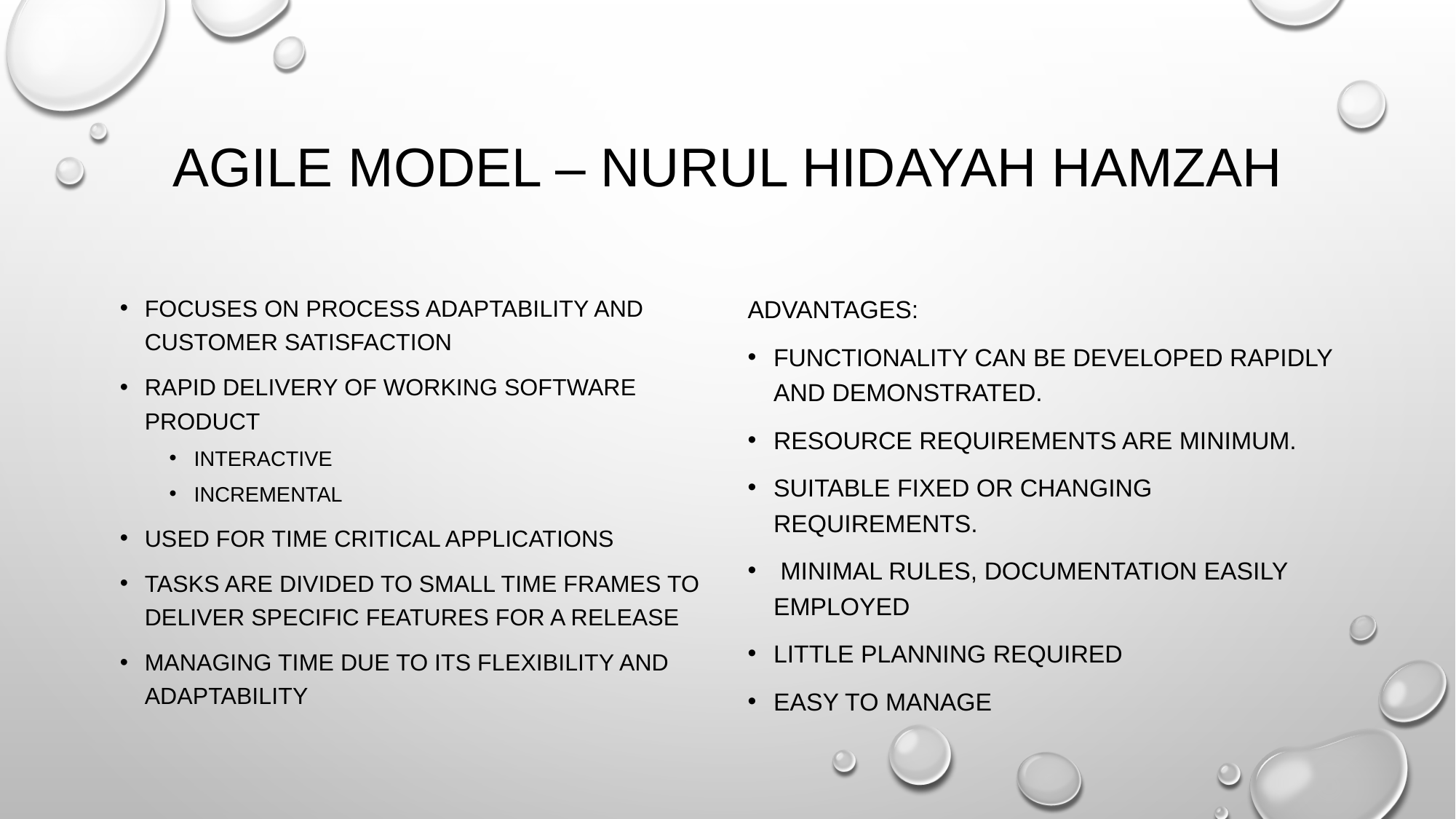

# Agile Model – NURUL HIDAYAH HAMZAH
Focuses on process adaptability and customer satisfaction
Rapid delivery of working software product
Interactive
Incremental
Used for time critical applications
Tasks are divided to small time frames to deliver specific features for a release
Managing time due to its flexibility and adaptability

ADVANTAGES:
Functionality can be developed rapidly and demonstrated.
Resource requirements are minimum.
Suitable fixed or changing requirements.
 Minimal rules, documentation easily employed
Little planning required
Easy to manage